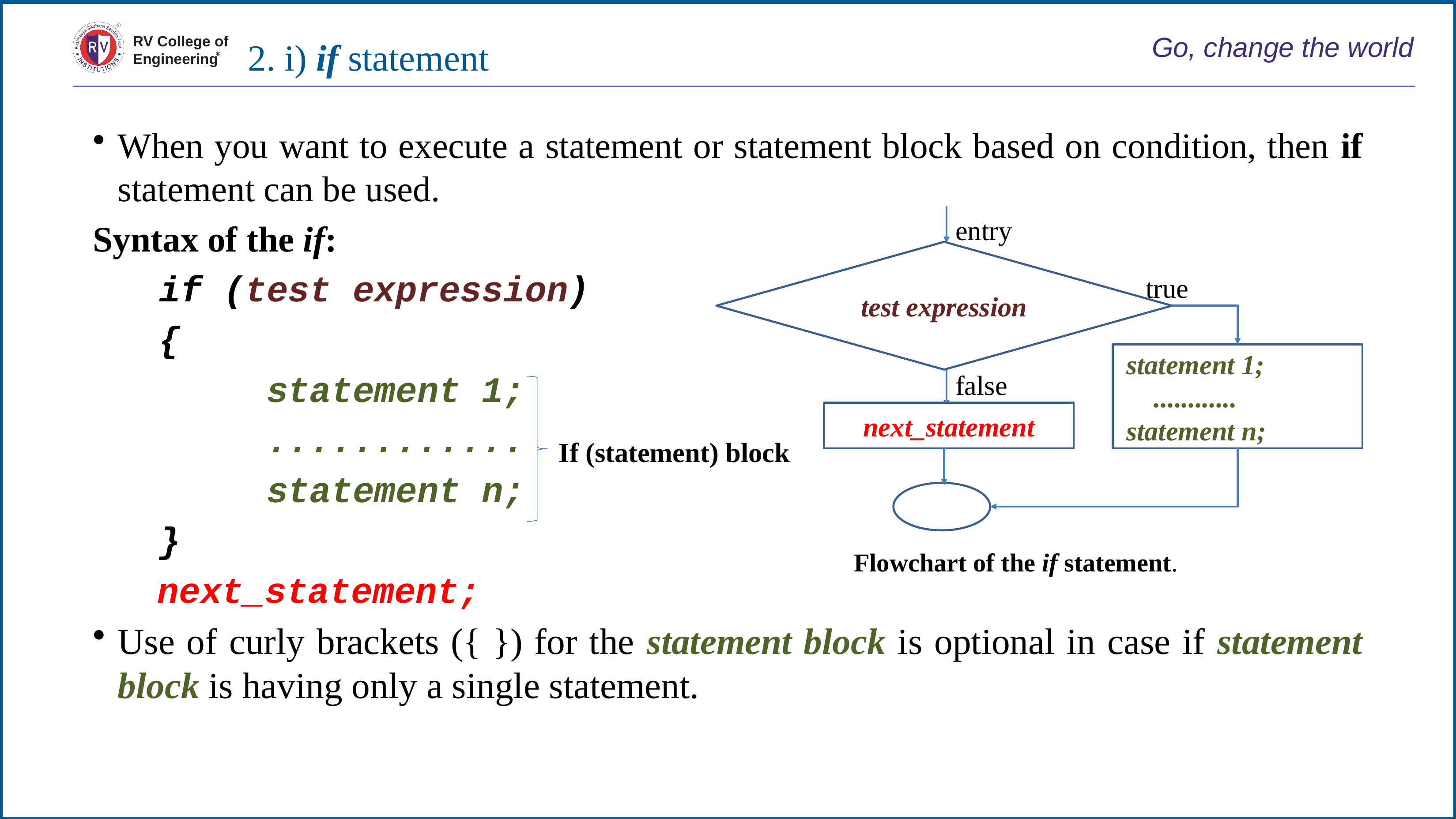

# Go, change the world
RV College of
Engineering
2. i) if statement

When you want to execute a statement or statement block based on condition, then if statement can be used.
Syntax of the if:
	if (test expression)
	{
	     statement 1;
	     ............
	     statement n;
	}
   next_statement;
Use of curly brackets ({ }) for the statement block is optional in case if statement block is having only a single statement.

entry
test expression
true
 statement 1;
     ............
 statement n;
false
next_statement

If (statement) block
Flowchart of the if statement.